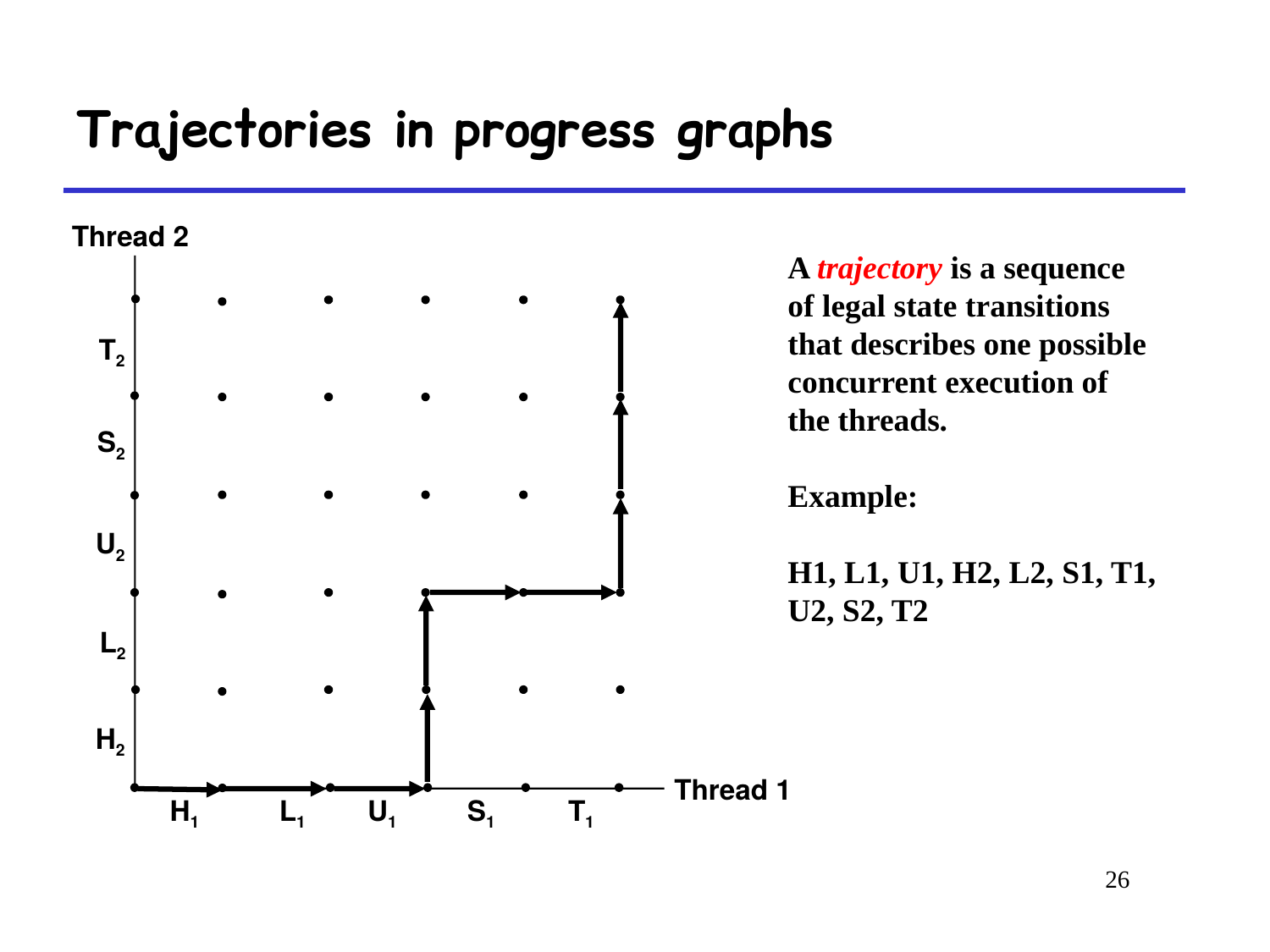

# Trajectories in progress graphs
Thread 2

T2

S2

U2

L2

H2
Thread 1

H1
L1
U1
S1
T1
A trajectory is a sequence
of legal state transitions
that describes one possible
concurrent execution of
the threads.

Example:

H1, L1, U1, H2, L2, S1, T1, U2, S2, T2
26